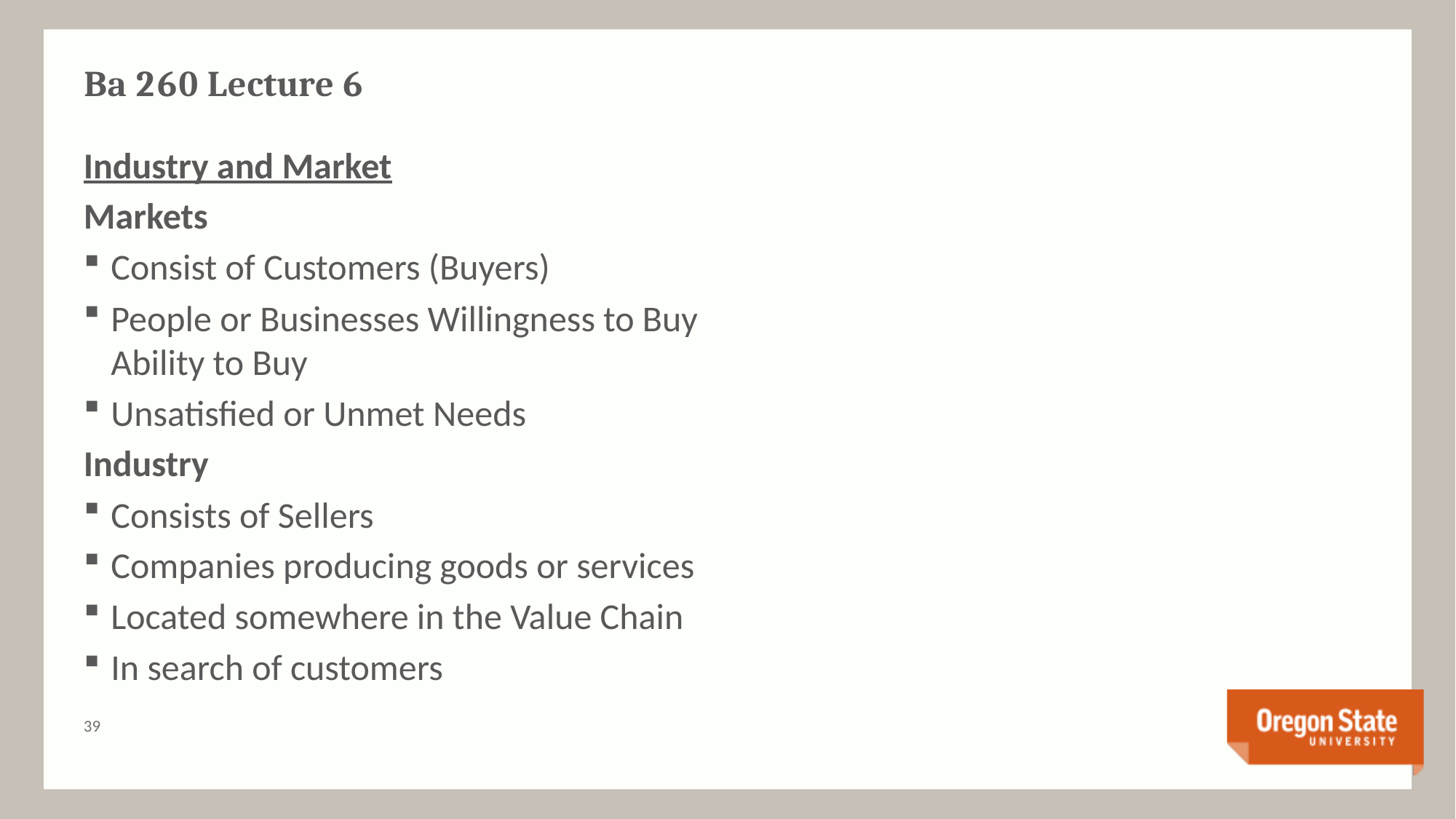

# Ba 260 Lecture 6
Industry and Market
Markets
Consist of Customers (Buyers)
People or Businesses Willingness to Buy Ability to Buy
Unsatisfied or Unmet Needs
Industry
Consists of Sellers
Companies producing goods or services
Located somewhere in the Value Chain
In search of customers

39